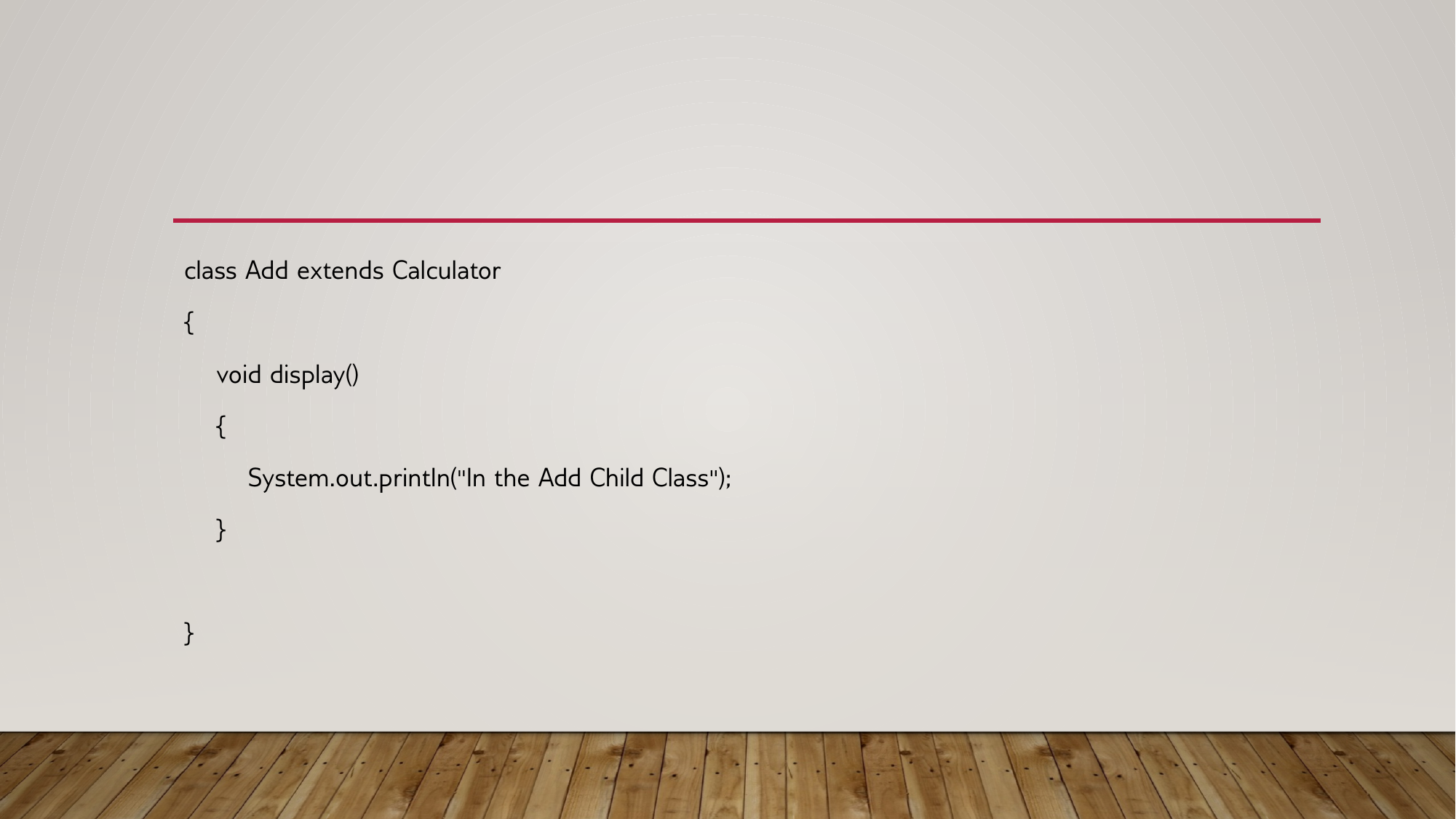

#
class Add extends Calculator
{
    void display()
    {
        System.out.println("In the Add Child Class");
    }

}